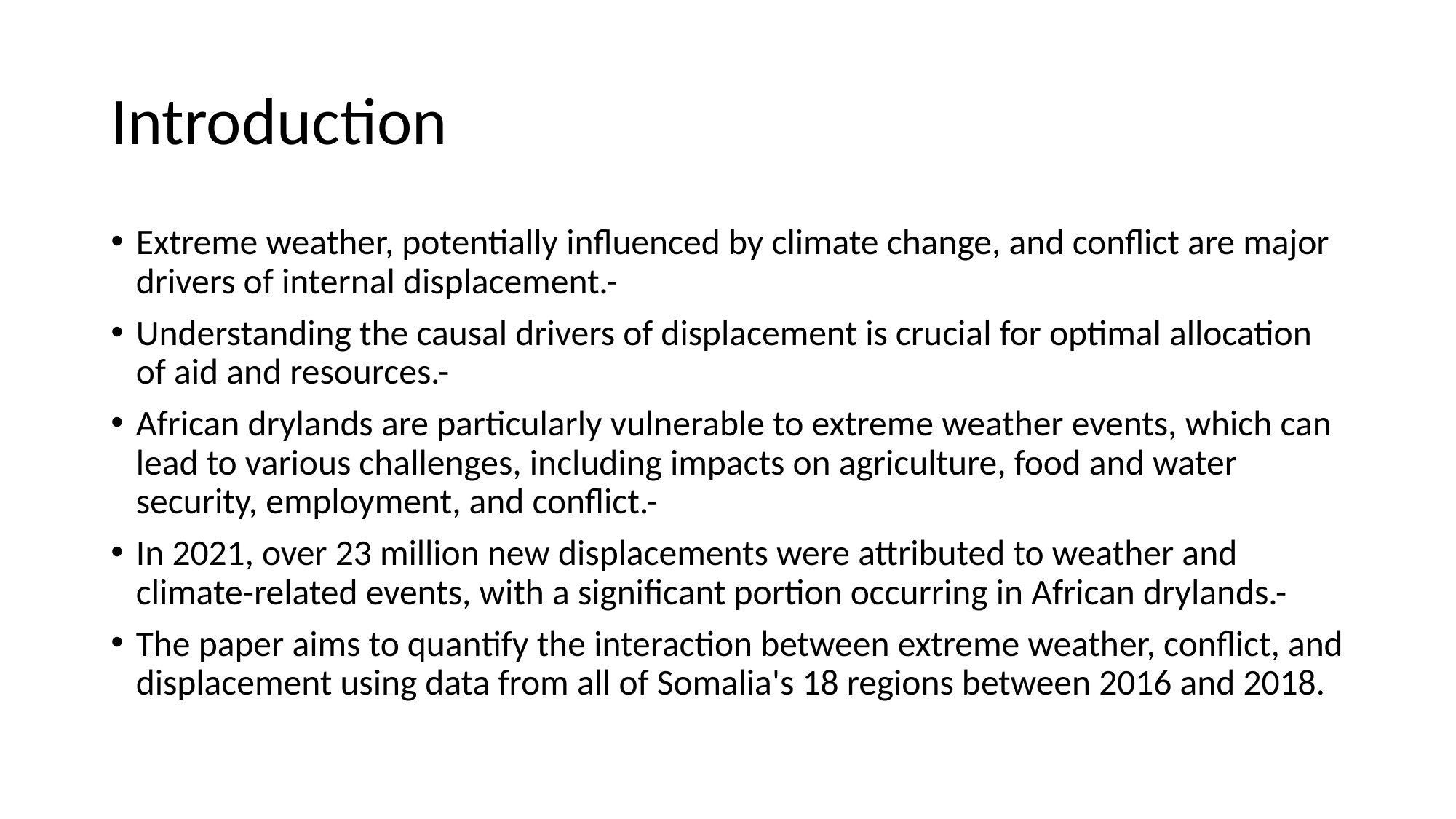

# Introduction
Extreme weather, potentially influenced by climate change, and conflict are major drivers of internal displacement.-
Understanding the causal drivers of displacement is crucial for optimal allocation of aid and resources.-
African drylands are particularly vulnerable to extreme weather events, which can lead to various challenges, including impacts on agriculture, food and water security, employment, and conflict.-
In 2021, over 23 million new displacements were attributed to weather and climate-related events, with a significant portion occurring in African drylands.-
The paper aims to quantify the interaction between extreme weather, conflict, and displacement using data from all of Somalia's 18 regions between 2016 and 2018.